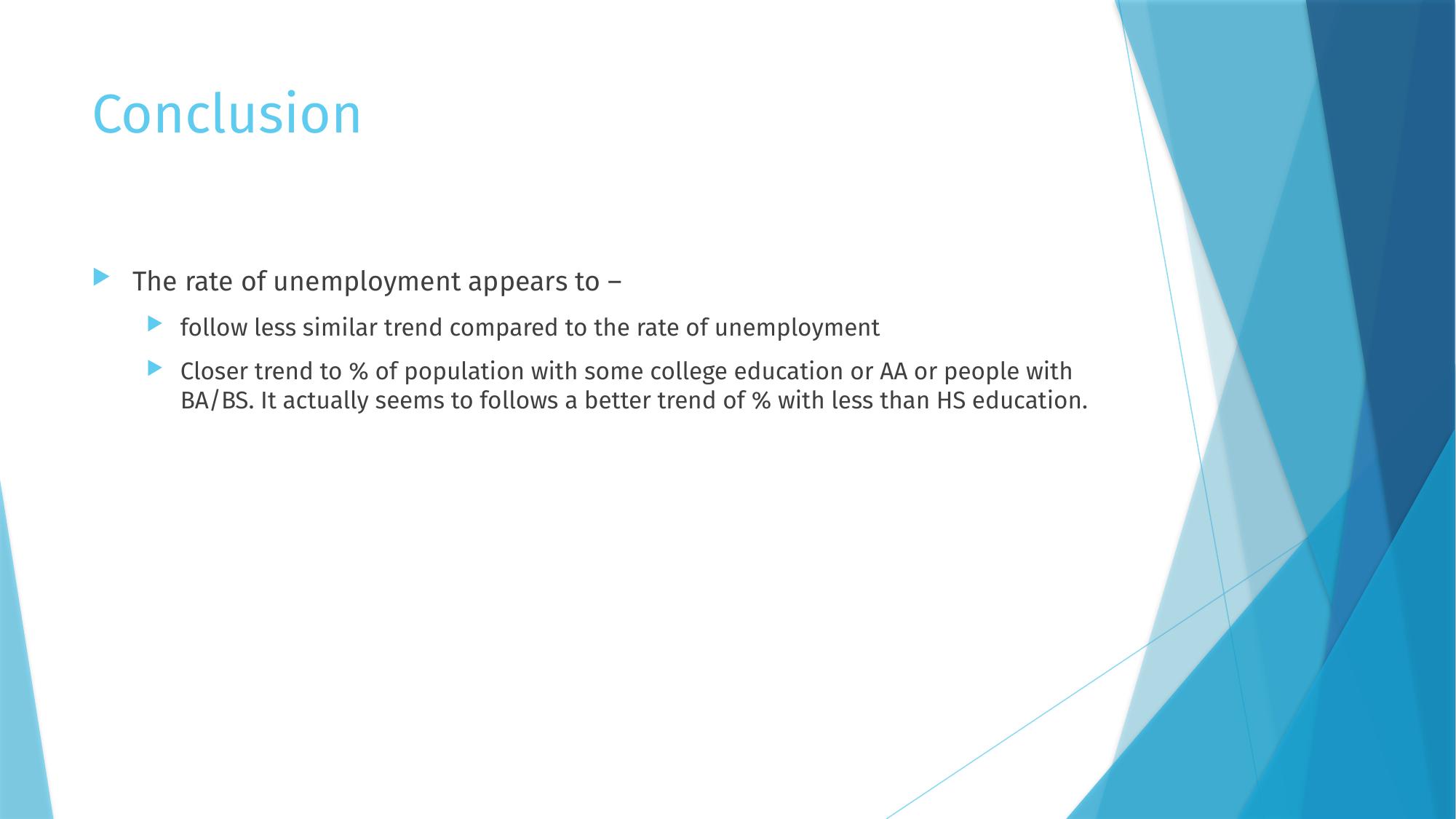

# Conclusion
The rate of unemployment appears to –
follow less similar trend compared to the rate of unemployment
Closer trend to % of population with some college education or AA or people with BA/BS. It actually seems to follows a better trend of % with less than HS education.